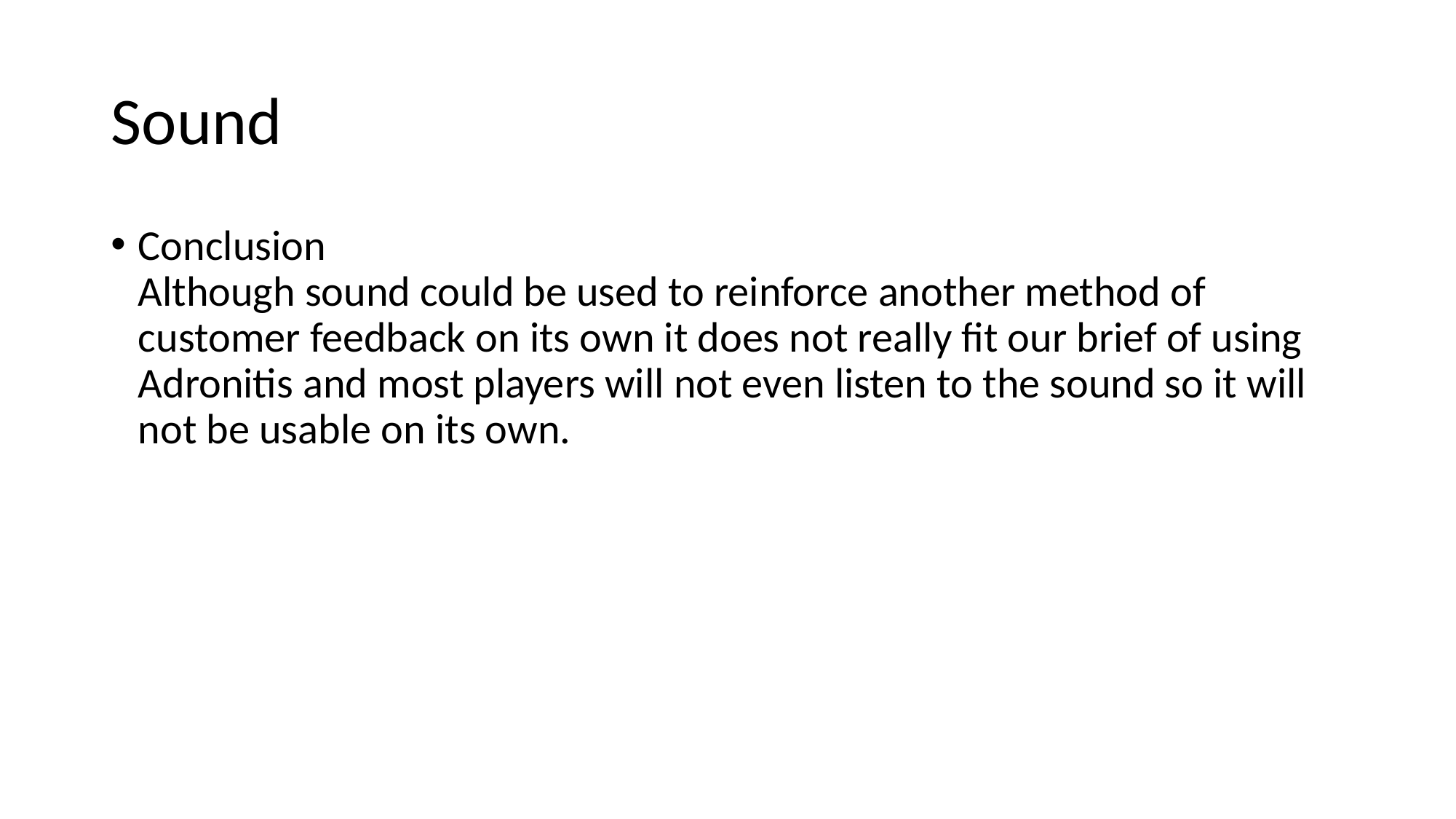

# Sound
Conclusion
Although sound could be used to reinforce another method of customer feedback on its own it does not really fit our brief of using Adronitis and most players will not even listen to the sound so it will not be usable on its own.